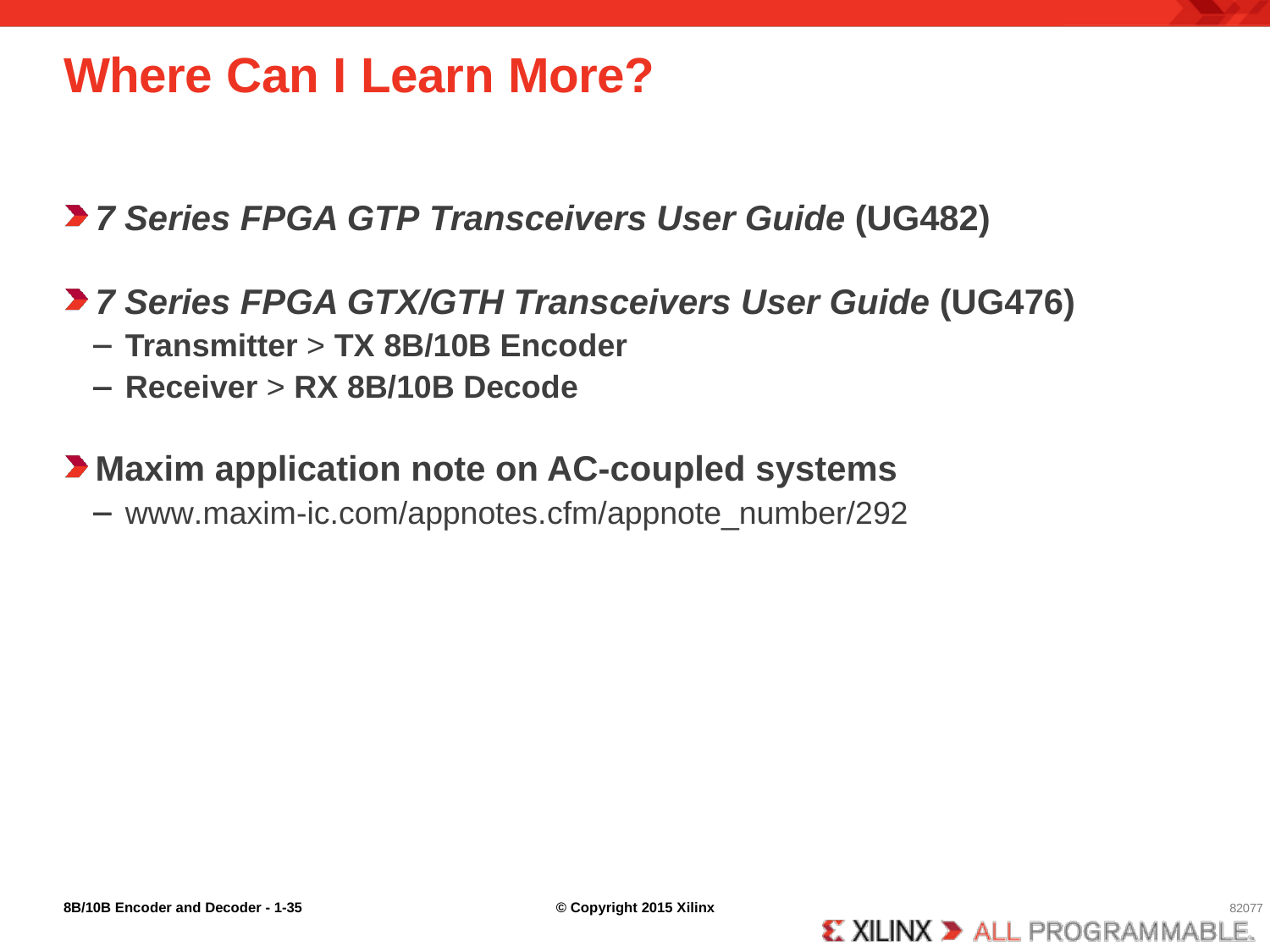

# Where Can I Learn More?

1-35
28494**slide
7 Series FPGA GTP Transceivers User Guide (UG482)

7 Series FPGA GTX/GTH Transceivers User Guide (UG476)

Transmitter > TX 8B/10B Encoder Receiver > RX 8B/10B Decode
—
—
Maxim application note on AC-coupled systems

www.maxim-ic.com/appnotes.cfm/appnote_number/292
—
8B/10B Encoder and Decoder - 1-35
© Copyright 2015 Xilinx
82077